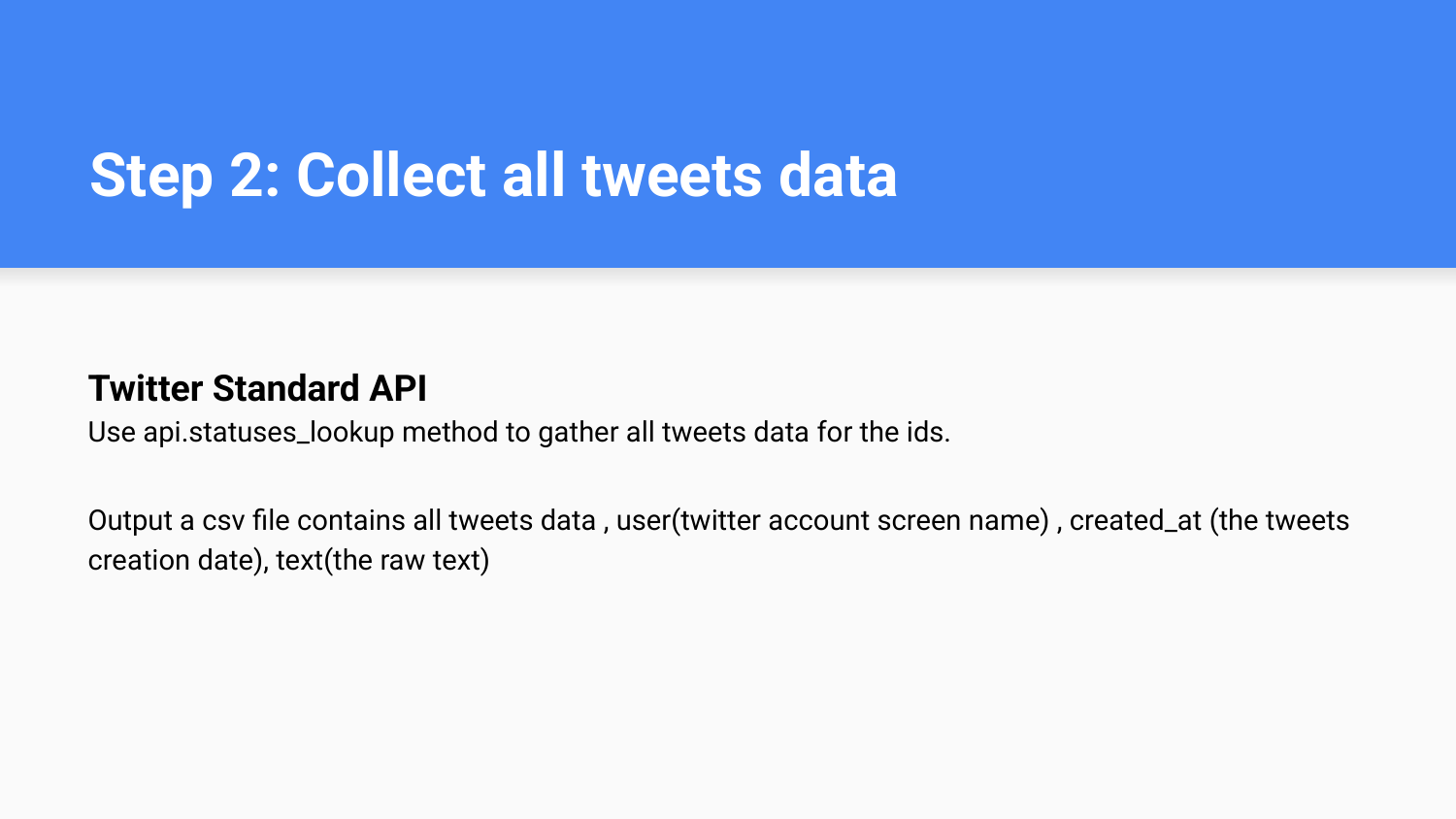

# Step 2: Collect all tweets data
Twitter Standard API
Use api.statuses_lookup method to gather all tweets data for the ids.

Output a csv file contains all tweets data , user(twitter account screen name) , created_at (the tweets creation date), text(the raw text)